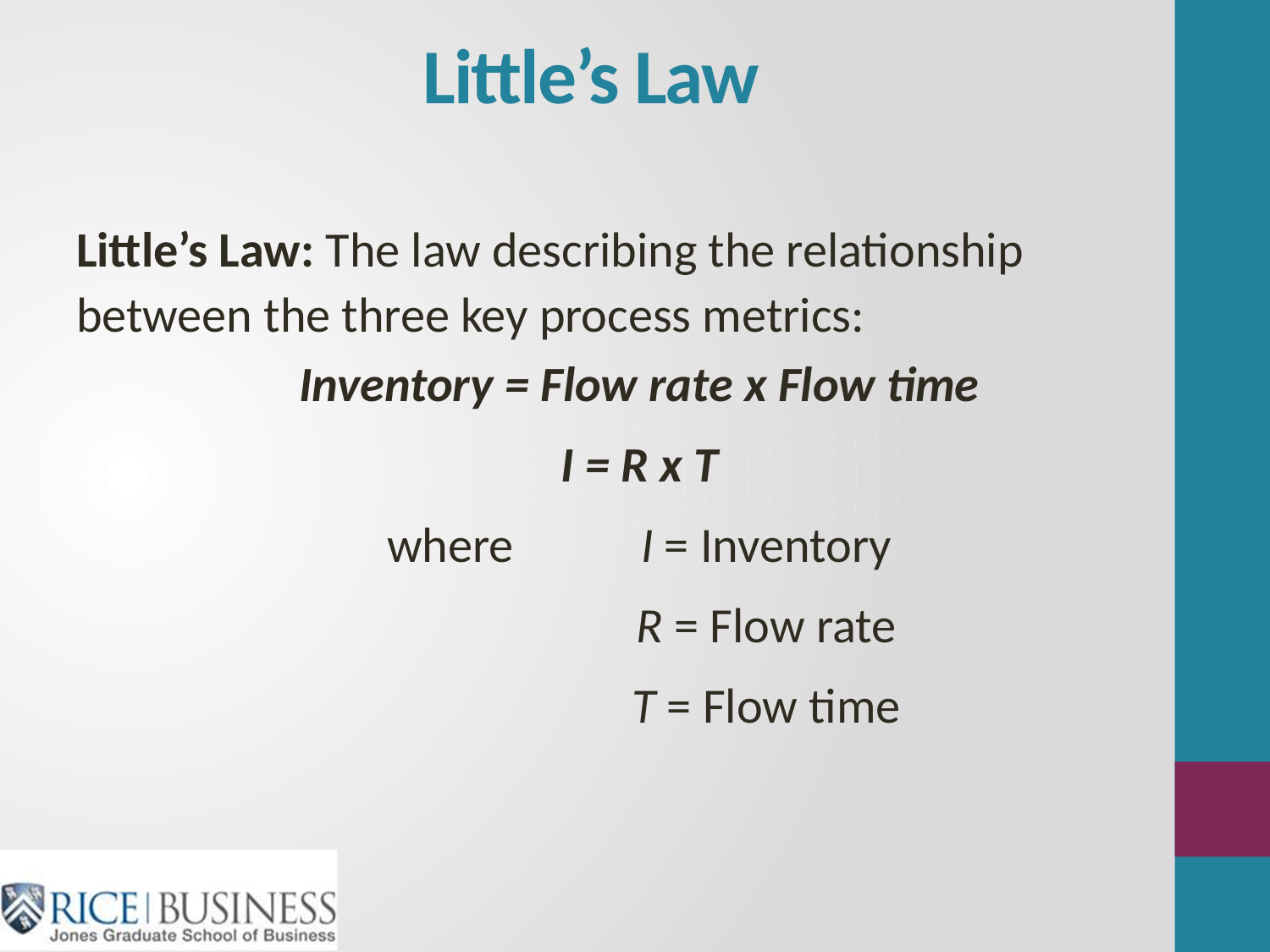

# Little’s Law
Little’s Law: The law describing the relationship between the three key process metrics:
Inventory = Flow rate x Flow time
I = R x T
where 	I = Inventory
		R = Flow rate
		T = Flow time